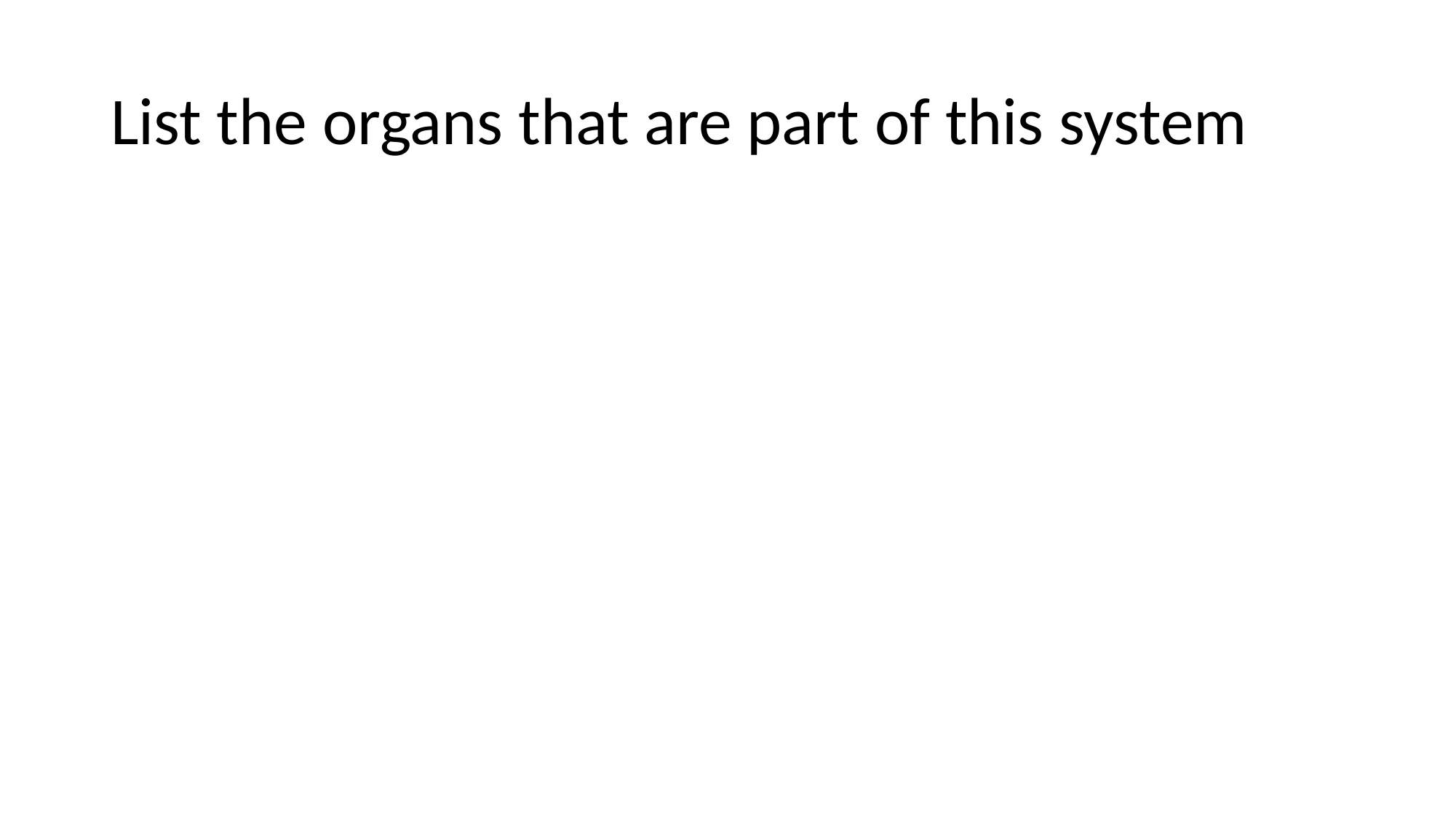

# List the organs that are part of this system